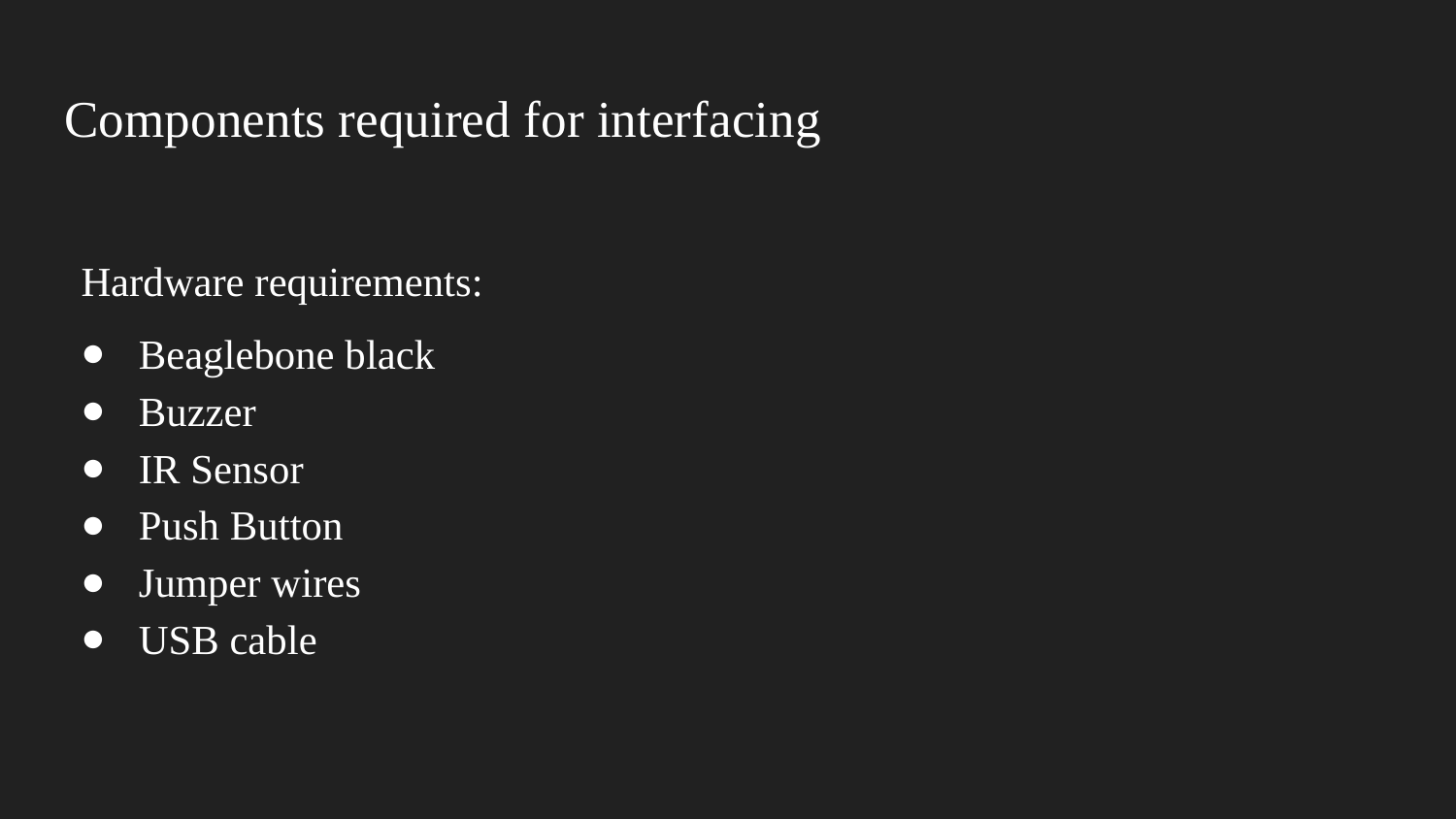

# Components required for interfacing

  Hardware requirements:
Beaglebone black
Buzzer
IR Sensor
Push Button
Jumper wires
USB cable